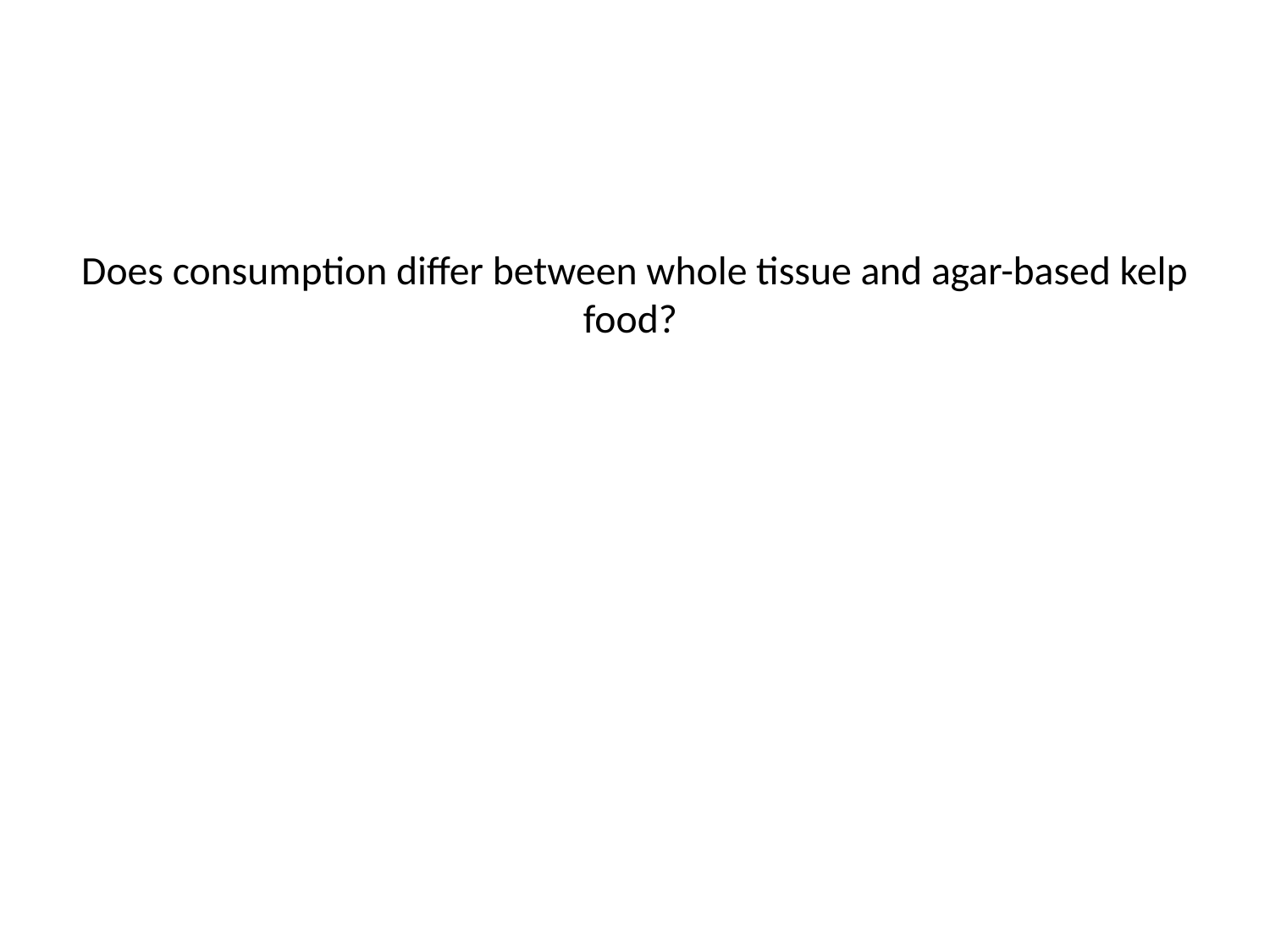

# Does consumption differ between whole tissue and agar-based kelp food?